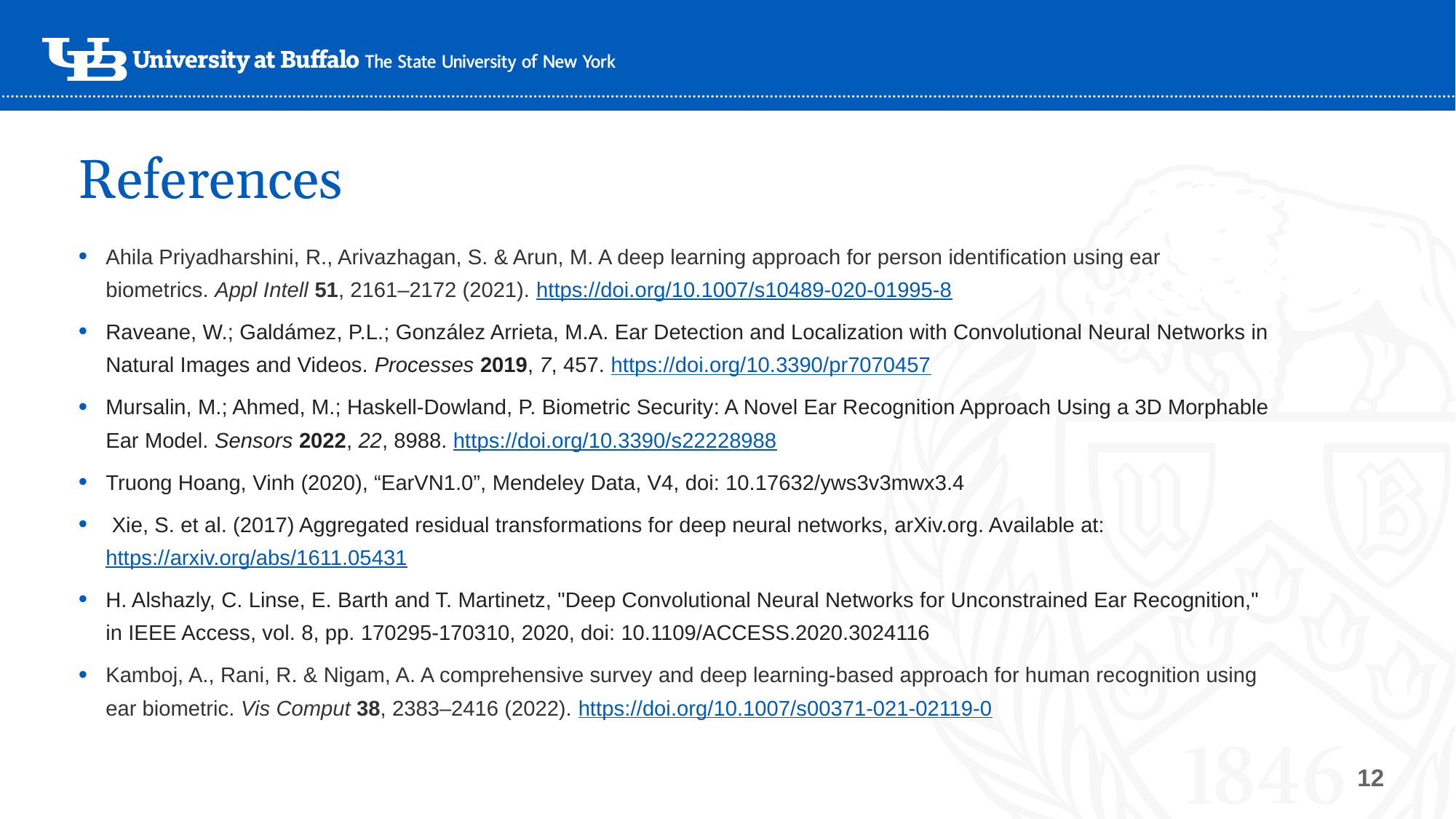

# References
Ahila Priyadharshini, R., Arivazhagan, S. & Arun, M. A deep learning approach for person identification using ear biometrics. Appl Intell 51, 2161–2172 (2021). https://doi.org/10.1007/s10489-020-01995-8
Raveane, W.; Galdámez, P.L.; González Arrieta, M.A. Ear Detection and Localization with Convolutional Neural Networks in Natural Images and Videos. Processes 2019, 7, 457. https://doi.org/10.3390/pr7070457
Mursalin, M.; Ahmed, M.; Haskell-Dowland, P. Biometric Security: A Novel Ear Recognition Approach Using a 3D Morphable Ear Model. Sensors 2022, 22, 8988. https://doi.org/10.3390/s22228988
Truong Hoang, Vinh (2020), “EarVN1.0”, Mendeley Data, V4, doi: 10.17632/yws3v3mwx3.4
 Xie, S. et al. (2017) Aggregated residual transformations for deep neural networks, arXiv.org. Available at: https://arxiv.org/abs/1611.05431
H. Alshazly, C. Linse, E. Barth and T. Martinetz, "Deep Convolutional Neural Networks for Unconstrained Ear Recognition," in IEEE Access, vol. 8, pp. 170295-170310, 2020, doi: 10.1109/ACCESS.2020.3024116
Kamboj, A., Rani, R. & Nigam, A. A comprehensive survey and deep learning-based approach for human recognition using ear biometric. Vis Comput 38, 2383–2416 (2022). https://doi.org/10.1007/s00371-021-02119-0

12